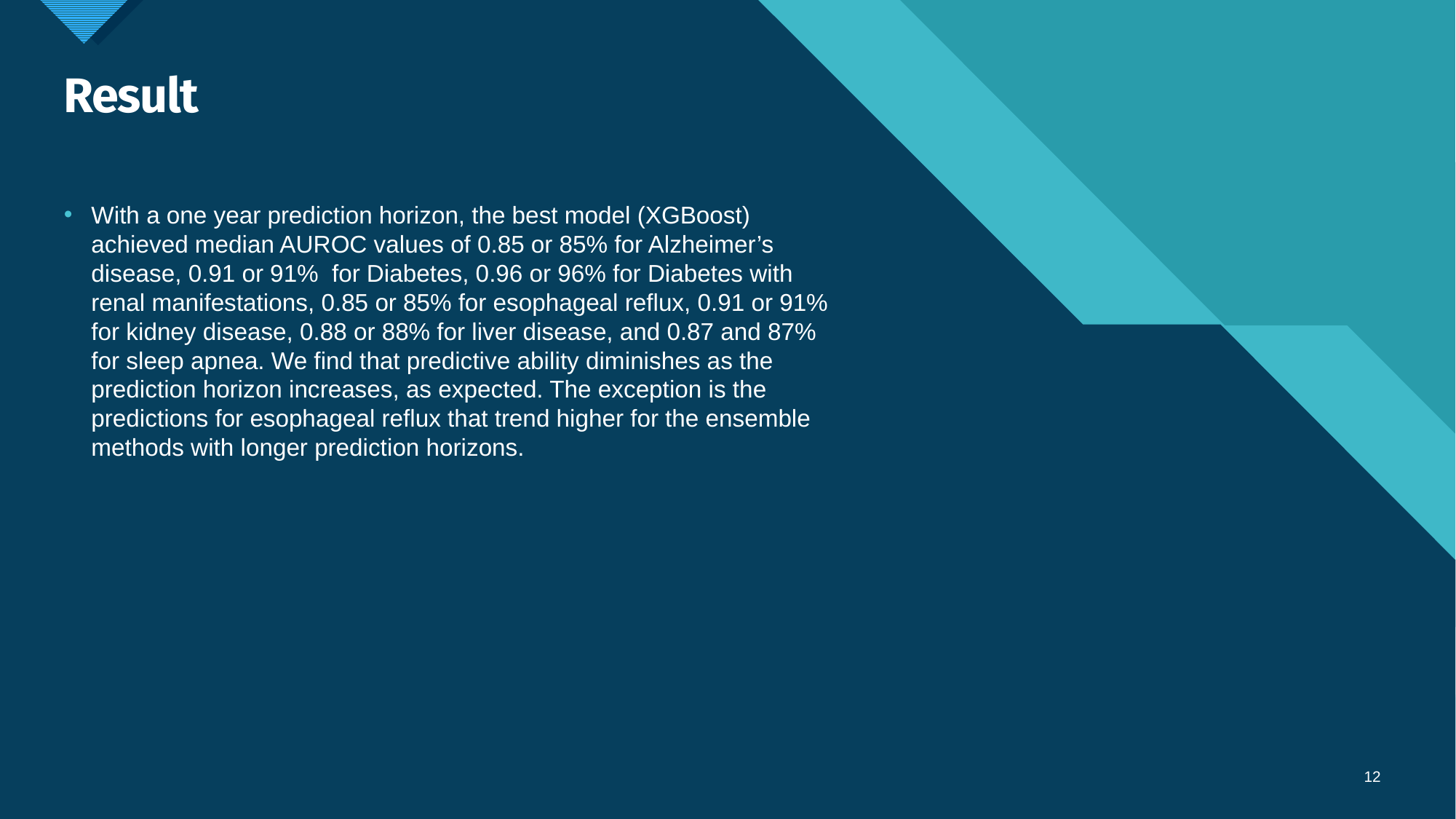

# Result
With a one year prediction horizon, the best model (XGBoost) achieved median AUROC values of 0.85 or 85% for Alzheimer’s disease, 0.91 or 91%  for Diabetes, 0.96 or 96% for Diabetes with renal manifestations, 0.85 or 85% for esophageal reflux, 0.91 or 91% for kidney disease, 0.88 or 88% for liver disease, and 0.87 and 87% for sleep apnea. We find that predictive ability diminishes as the prediction horizon increases, as expected. The exception is the predictions for esophageal reflux that trend higher for the ensemble methods with longer prediction horizons.
12